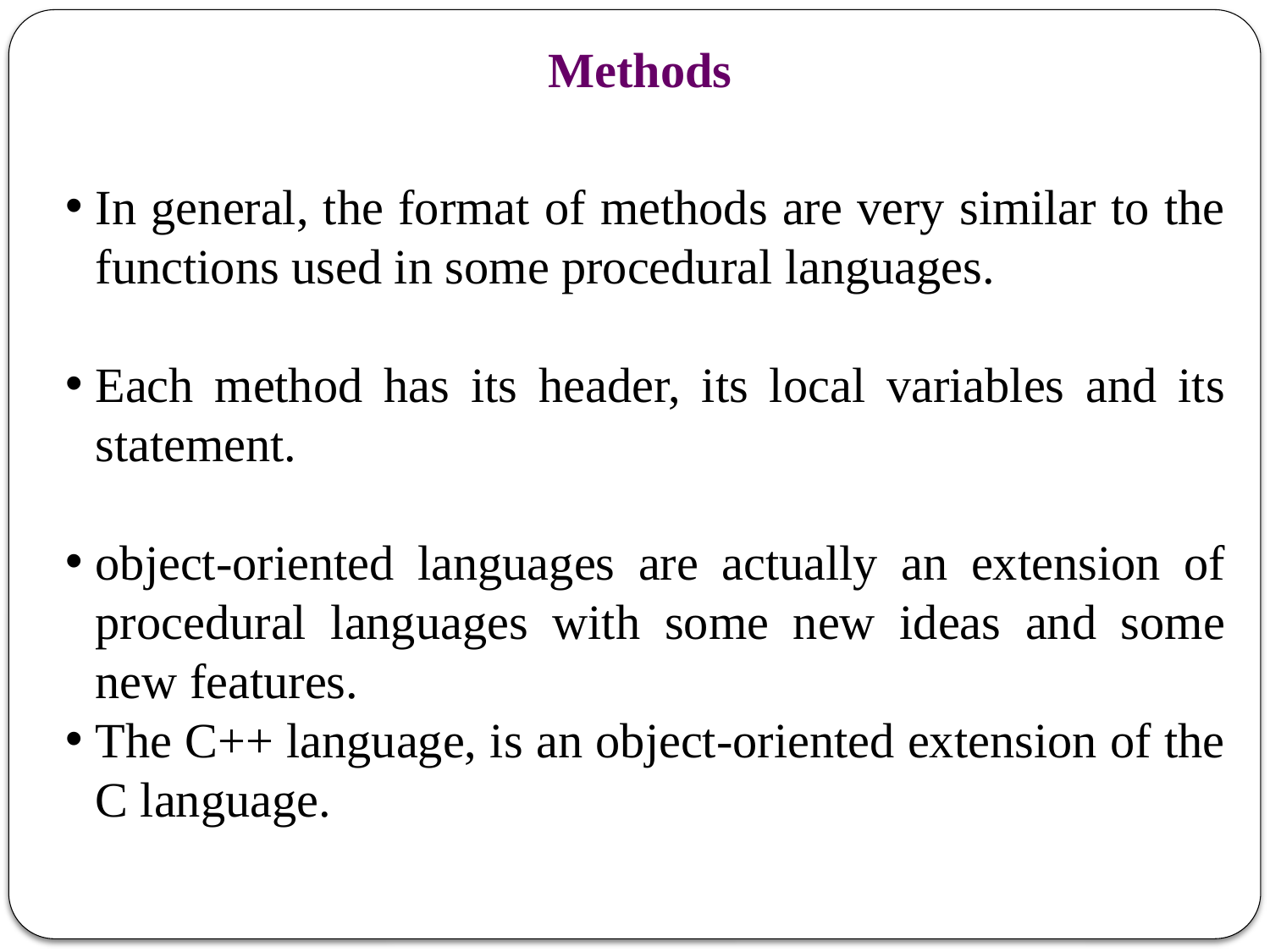

Methods
In general, the format of methods are very similar to the functions used in some procedural languages.

Each method has its header, its local variables and its statement.

object-oriented languages are actually an extension of procedural languages with some new ideas and some new features.
The C++ language, is an object-oriented extension of the C language.